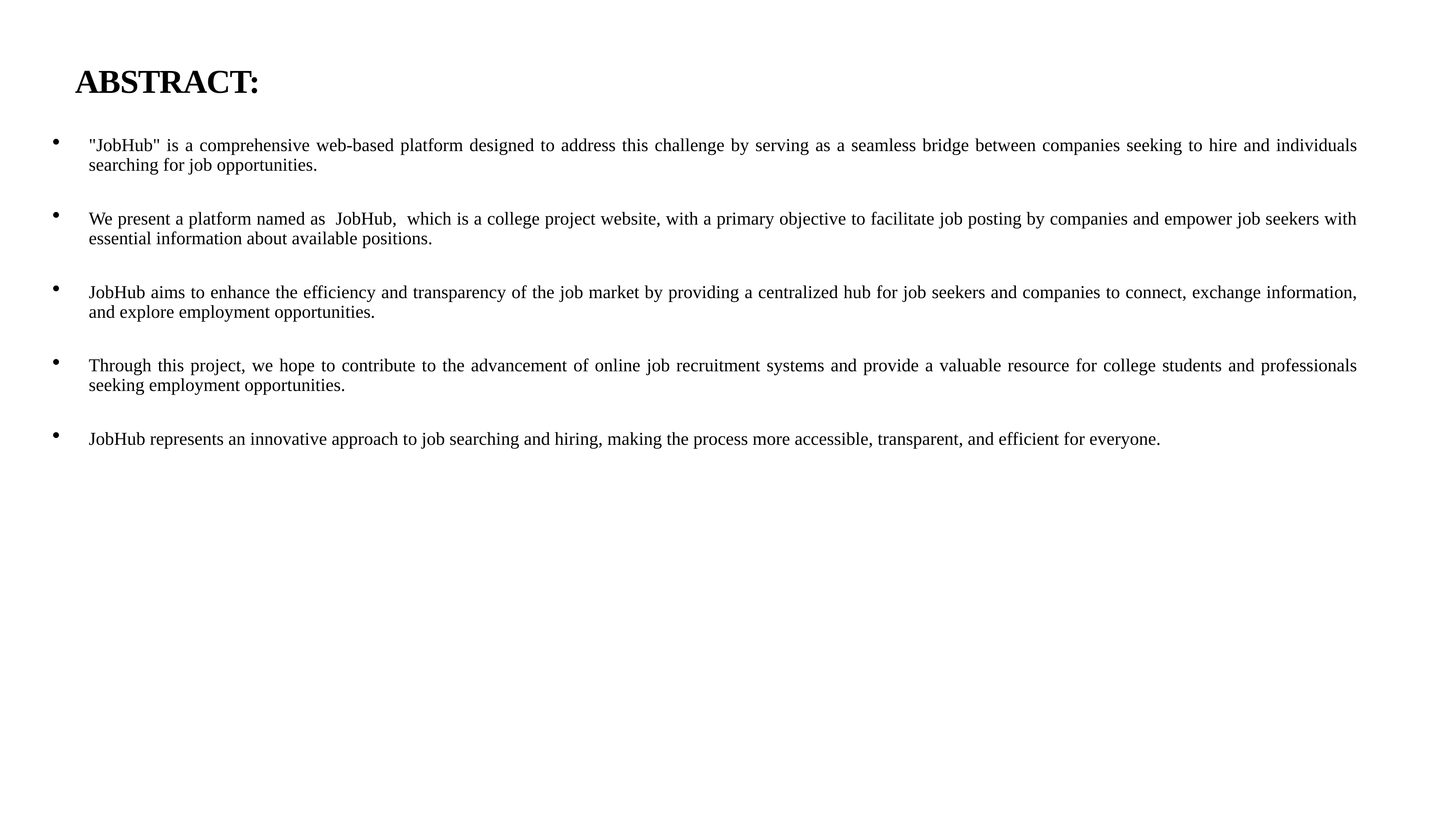

# ABSTRACT:
"JobHub" is a comprehensive web-based platform designed to address this challenge by serving as a seamless bridge between companies seeking to hire and individuals searching for job opportunities.
We present a platform named as  JobHub,  which is a college project website, with a primary objective to facilitate job posting by companies and empower job seekers with essential information about available positions.
JobHub aims to enhance the efficiency and transparency of the job market by providing a centralized hub for job seekers and companies to connect, exchange information, and explore employment opportunities.
Through this project, we hope to contribute to the advancement of online job recruitment systems and provide a valuable resource for college students and professionals seeking employment opportunities.
JobHub represents an innovative approach to job searching and hiring, making the process more accessible, transparent, and efficient for everyone.